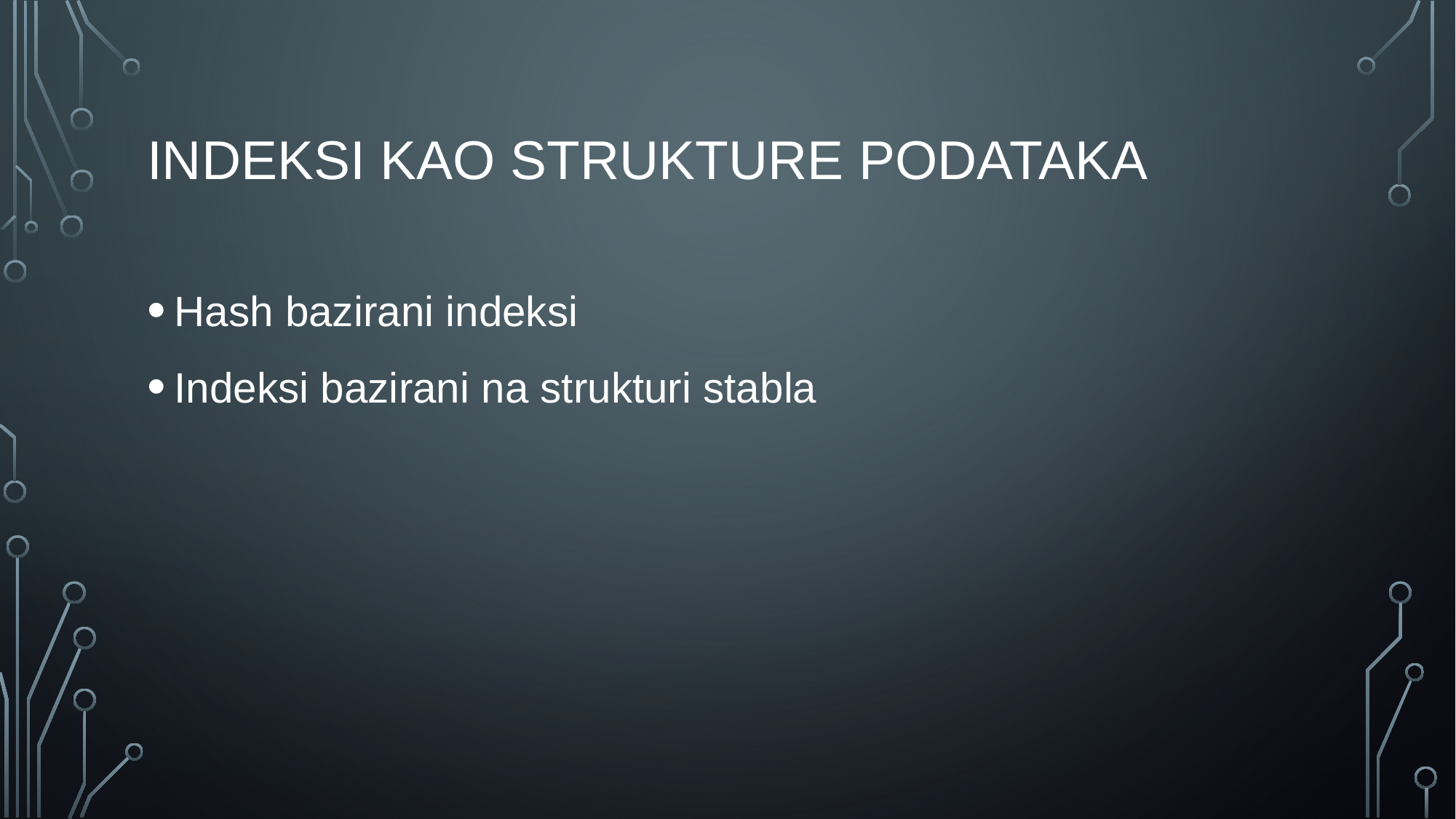

# Indeksi kao strukture podataka
Hash bazirani indeksi
Indeksi bazirani na strukturi stabla